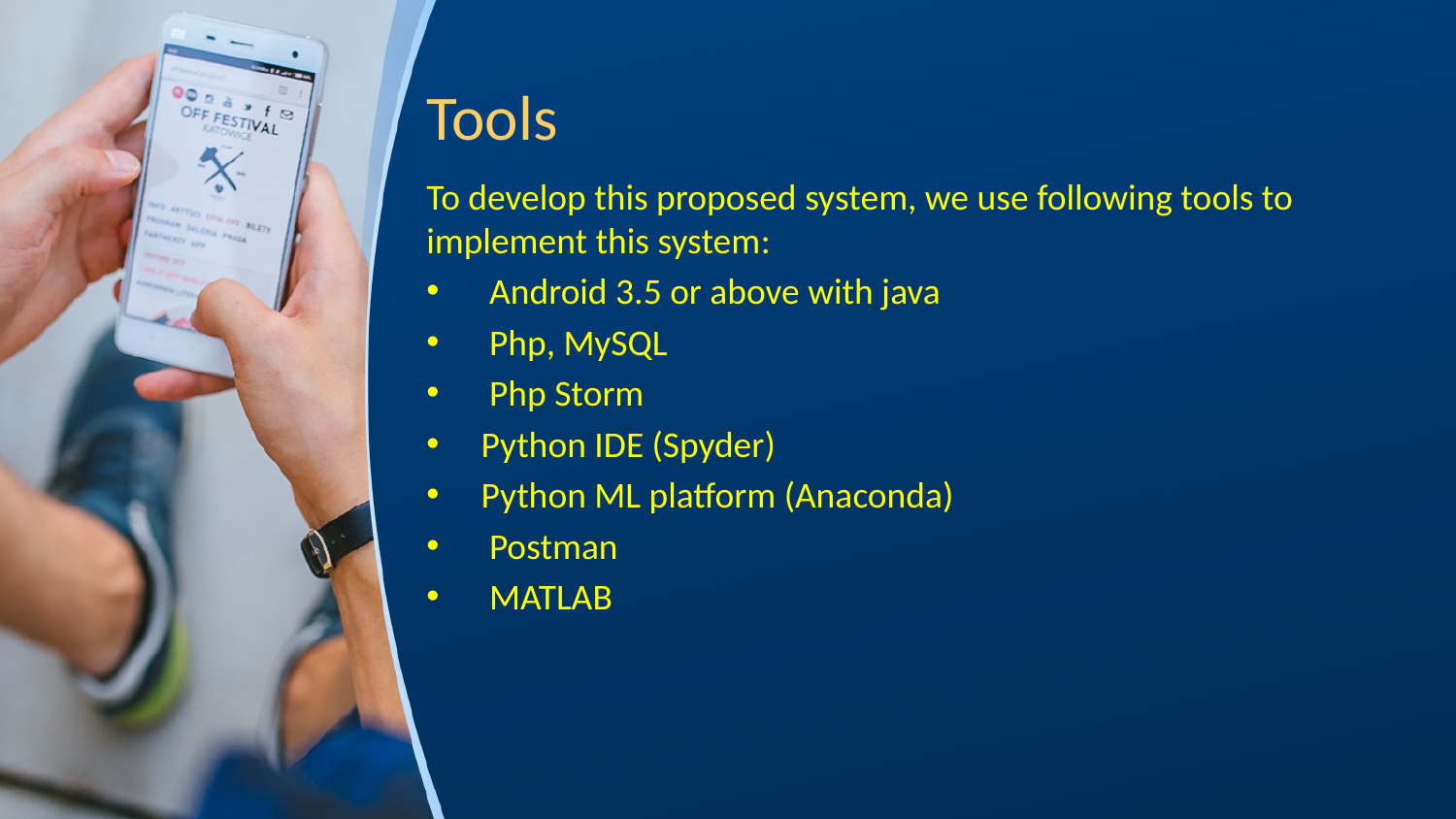

# Tools
To develop this proposed system, we use following tools to implement this system:
 Android 3.5 or above with java
 Php, MySQL
 Php Storm
Python IDE (Spyder)
Python ML platform (Anaconda)
 Postman
 MATLAB